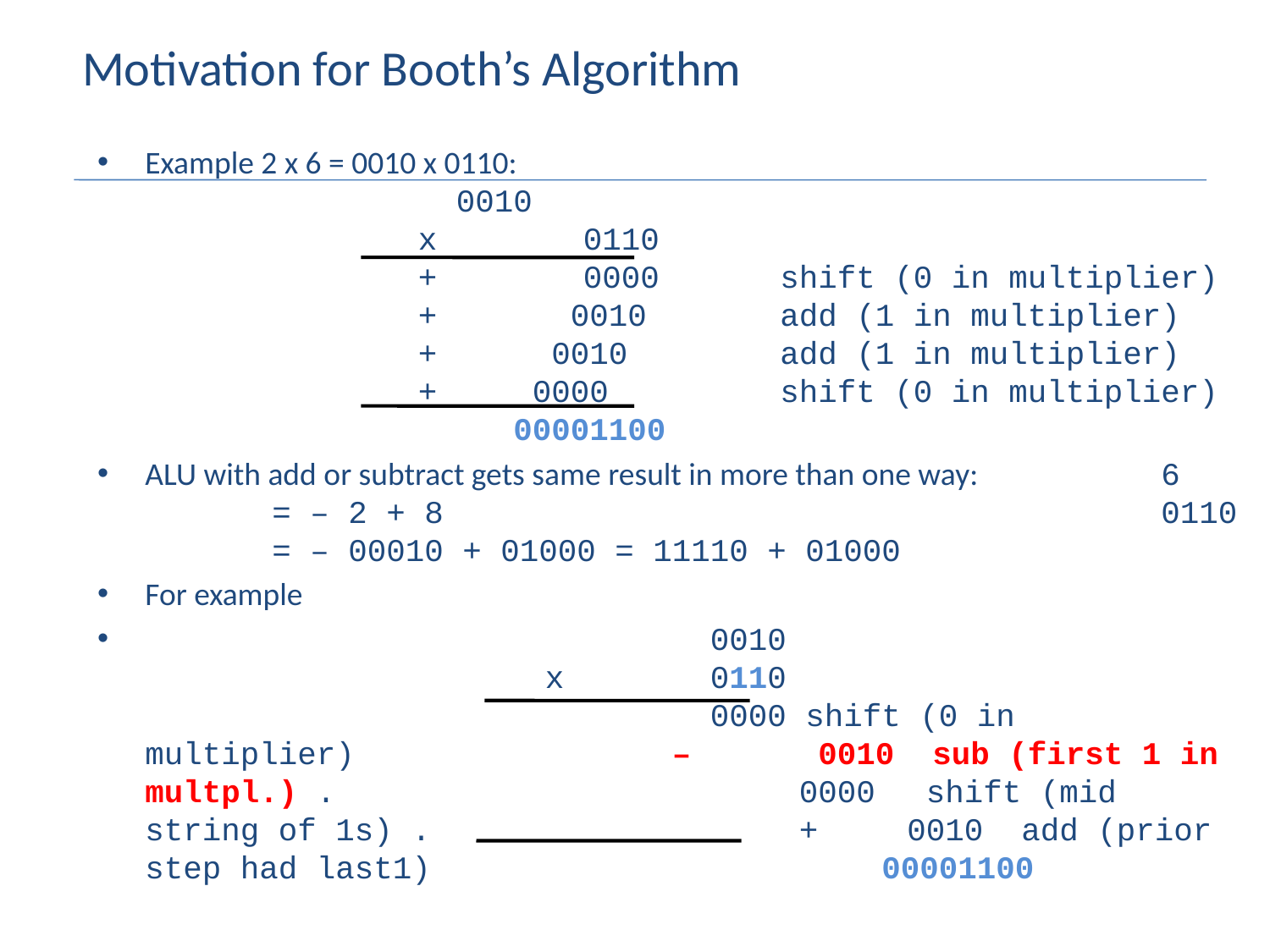

# Motivation for Booth’s Algorithm
Example 2 x 6 = 0010 x 0110:		 	   					   0010
		 x	   0110
		 +	   0000	shift (0 in multiplier)		 +       0010 	add (1 in multiplier)		 +      0010	 	add (1 in multiplier)		 +     0000   	shift (0 in multiplier)		      00001100
ALU with add or subtract gets same result in more than one way:		6	= – 2 + 8 						0110 	= – 00010 + 01000 = 11110 + 01000
For example
			 	   0010						 x	   0110						  	   0000 shift (0 in multiplier)			 –	  0010  sub (first 1 in multpl.) .          		 0000	 shift (mid string of 1s) .      		 +	0010  add (prior step had last1)    		            00001100